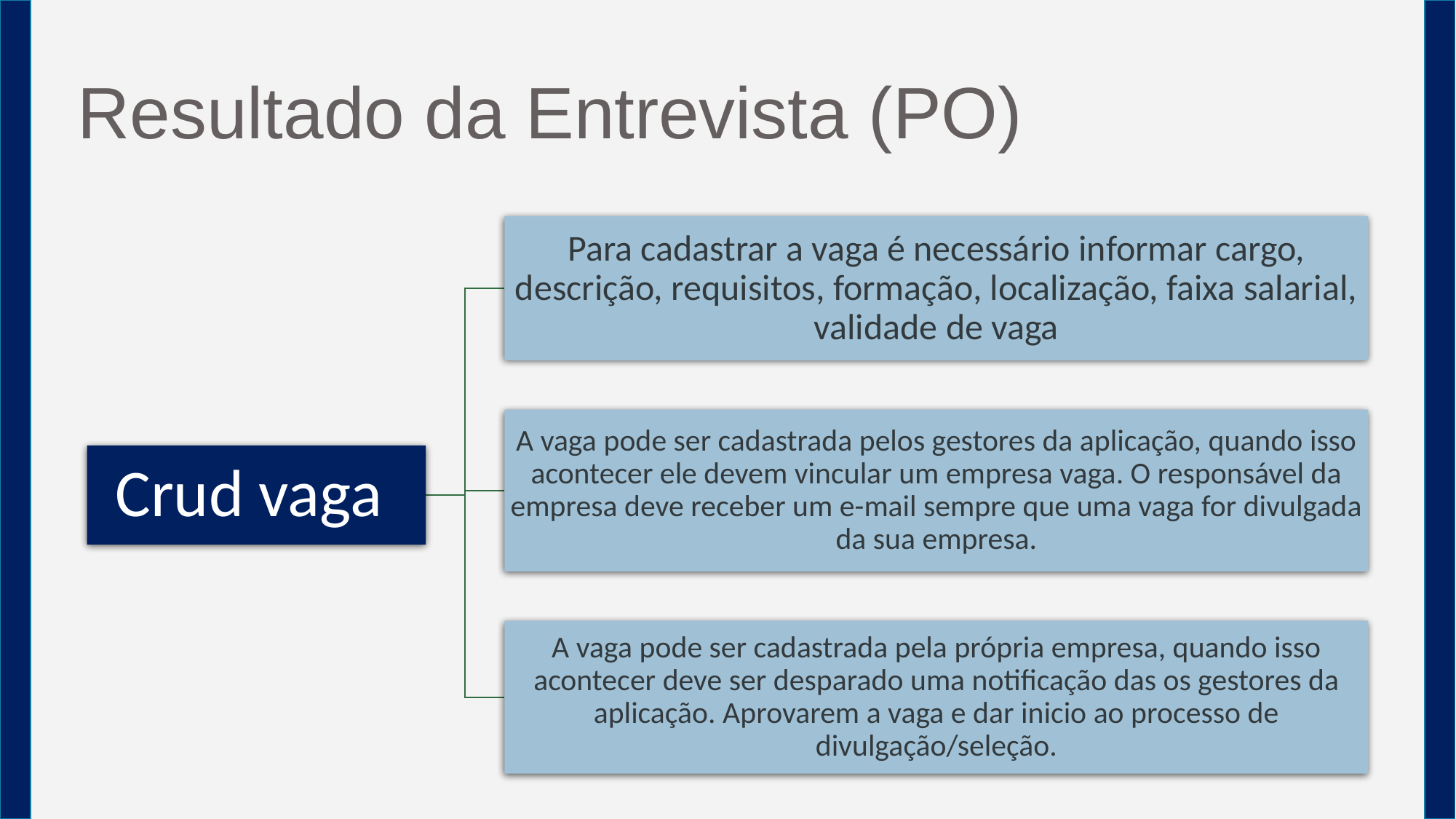

# Resultado da Entrevista (PO)
Crud vaga
Para cadastrar a vaga é necessário informar cargo, descrição, requisitos, formação, localização, faixa salarial, validade de vaga
A vaga pode ser cadastrada pelos gestores da aplicação, quando isso acontecer ele devem vincular um empresa vaga. O responsável da empresa deve receber um e-mail sempre que uma vaga for divulgada da sua empresa.
A vaga pode ser cadastrada pela própria empresa, quando isso acontecer deve ser desparado uma notificação das os gestores da aplicação. Aprovarem a vaga e dar inicio ao processo de divulgação/seleção.